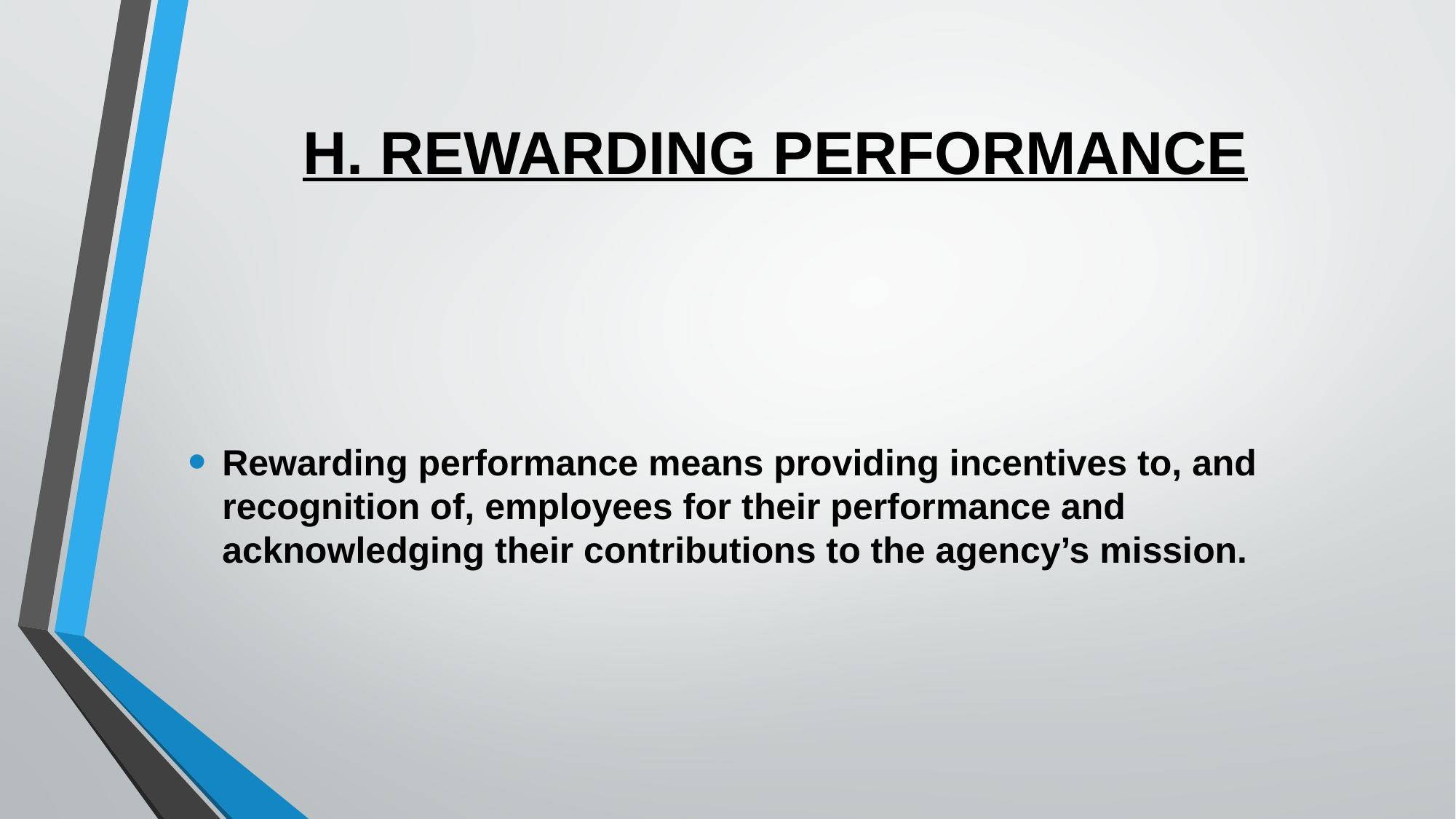

# H. REWARDING PERFORMANCE
Rewarding performance means providing incentives to, and recognition of, employees for their performance and acknowledging their contributions to the agency’s mission.